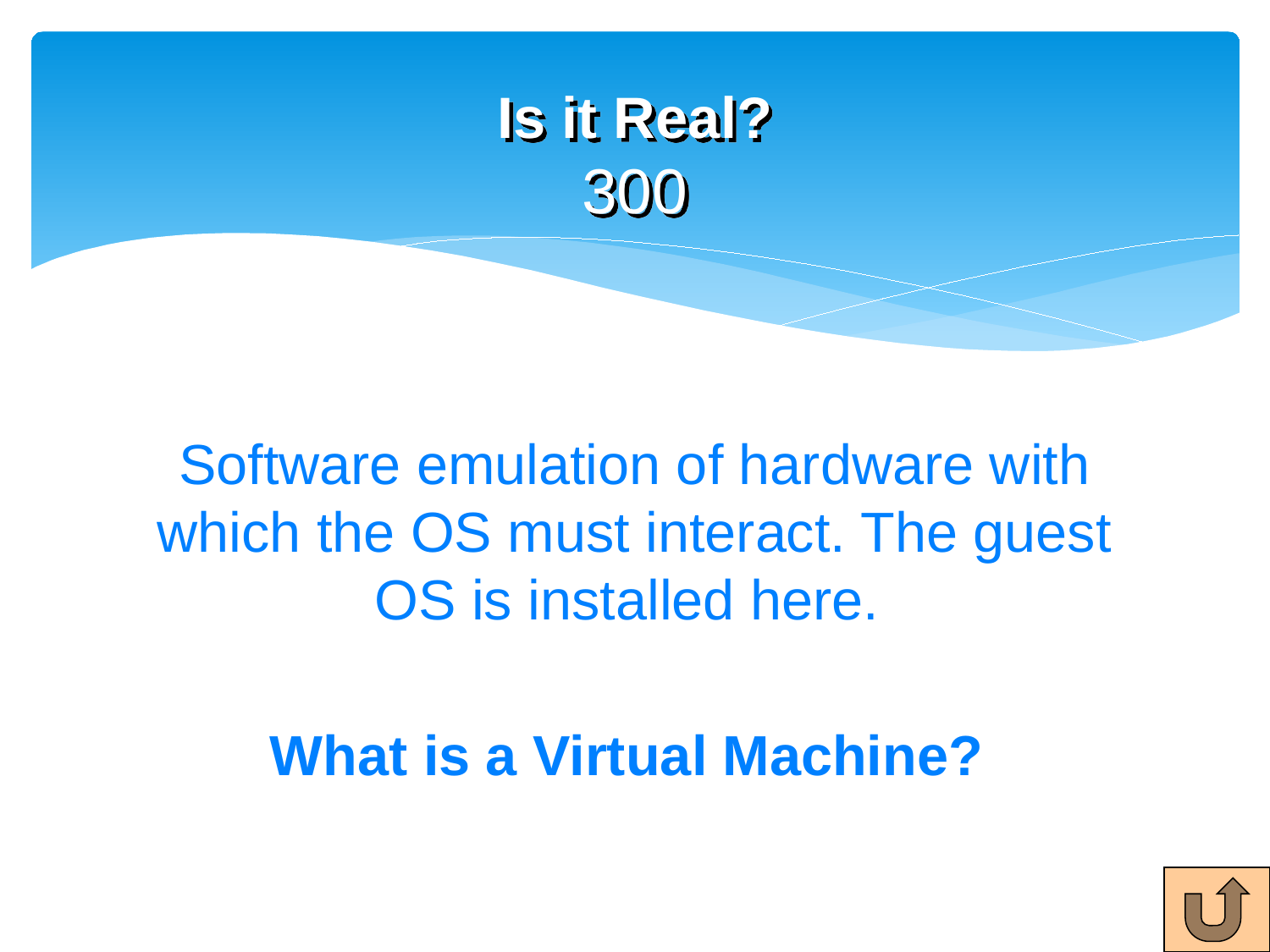

# Is it Real? 300
Software emulation of hardware with which the OS must interact. The guest OS is installed here.
What is a Virtual Machine?